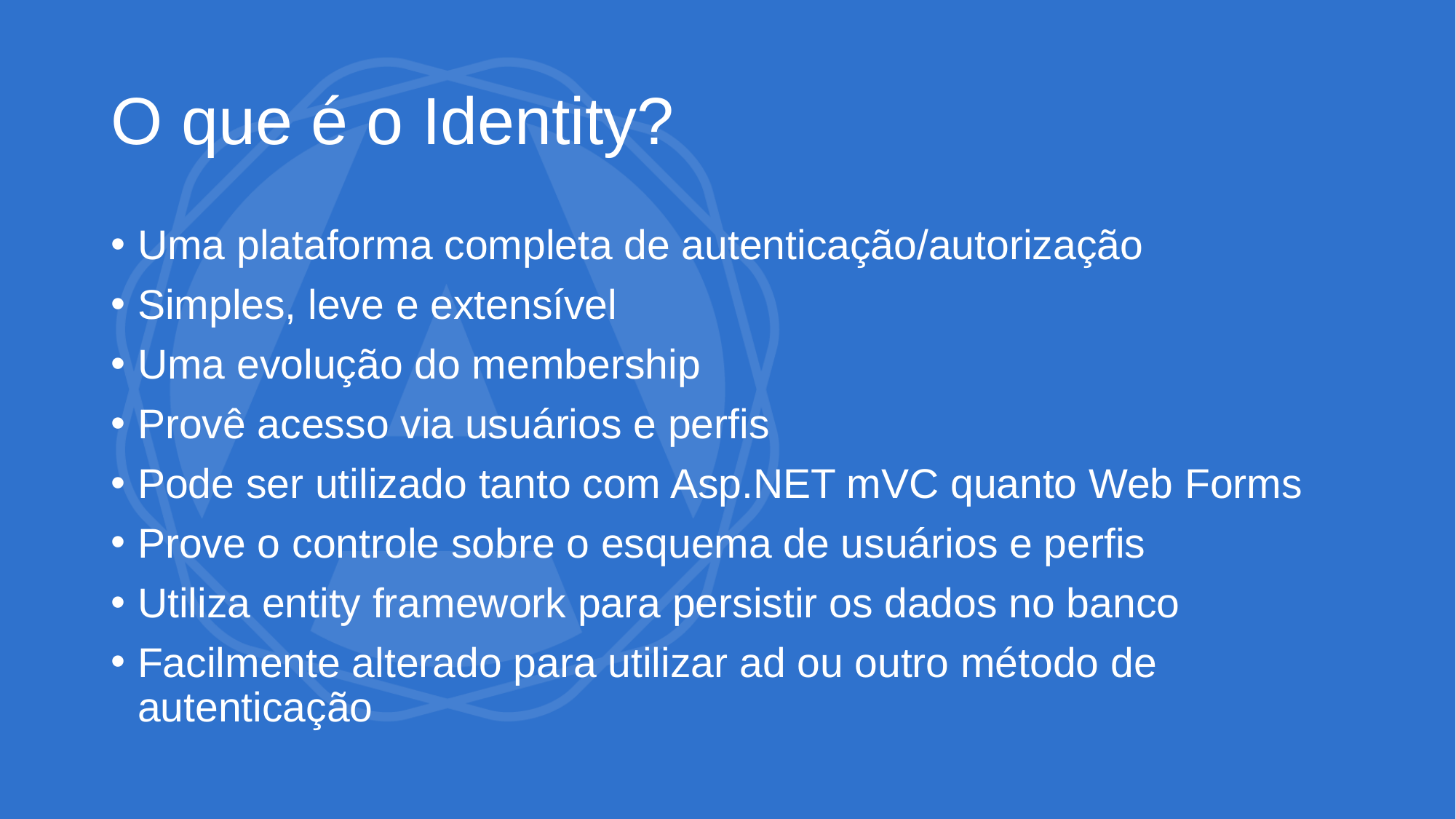

# O que é o Identity?
Uma plataforma completa de autenticação/autorização
Simples, leve e extensível
Uma evolução do membership
Provê acesso via usuários e perfis
Pode ser utilizado tanto com Asp.NET mVC quanto Web Forms
Prove o controle sobre o esquema de usuários e perfis
Utiliza entity framework para persistir os dados no banco
Facilmente alterado para utilizar ad ou outro método de autenticação